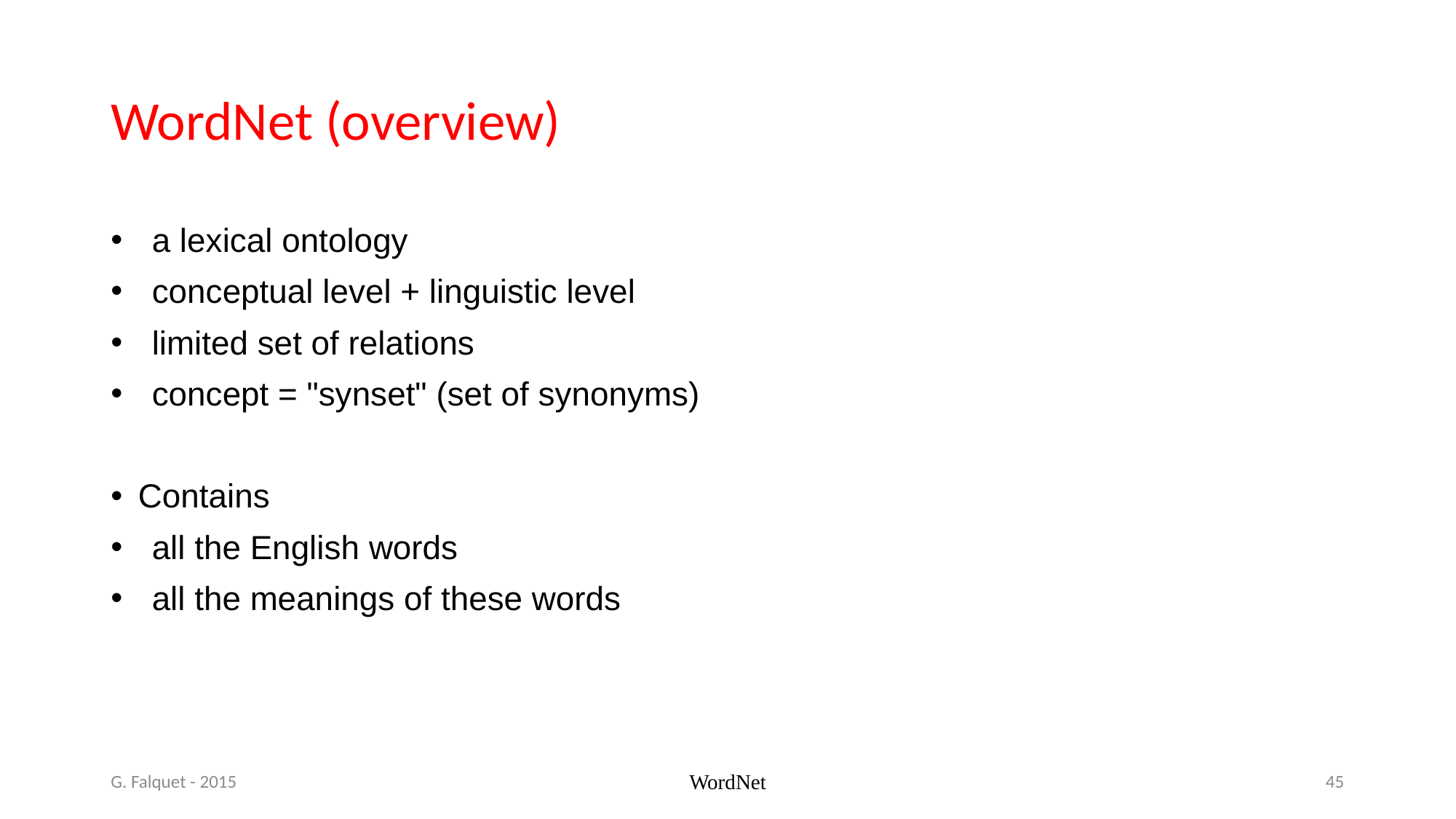

# WordNet (overview)
a lexical ontology
conceptual level + linguistic level
limited set of relations
concept = "synset" (set of synonyms)

Contains
all the English words
all the meanings of these words
G. Falquet - 2015
WordNet
45